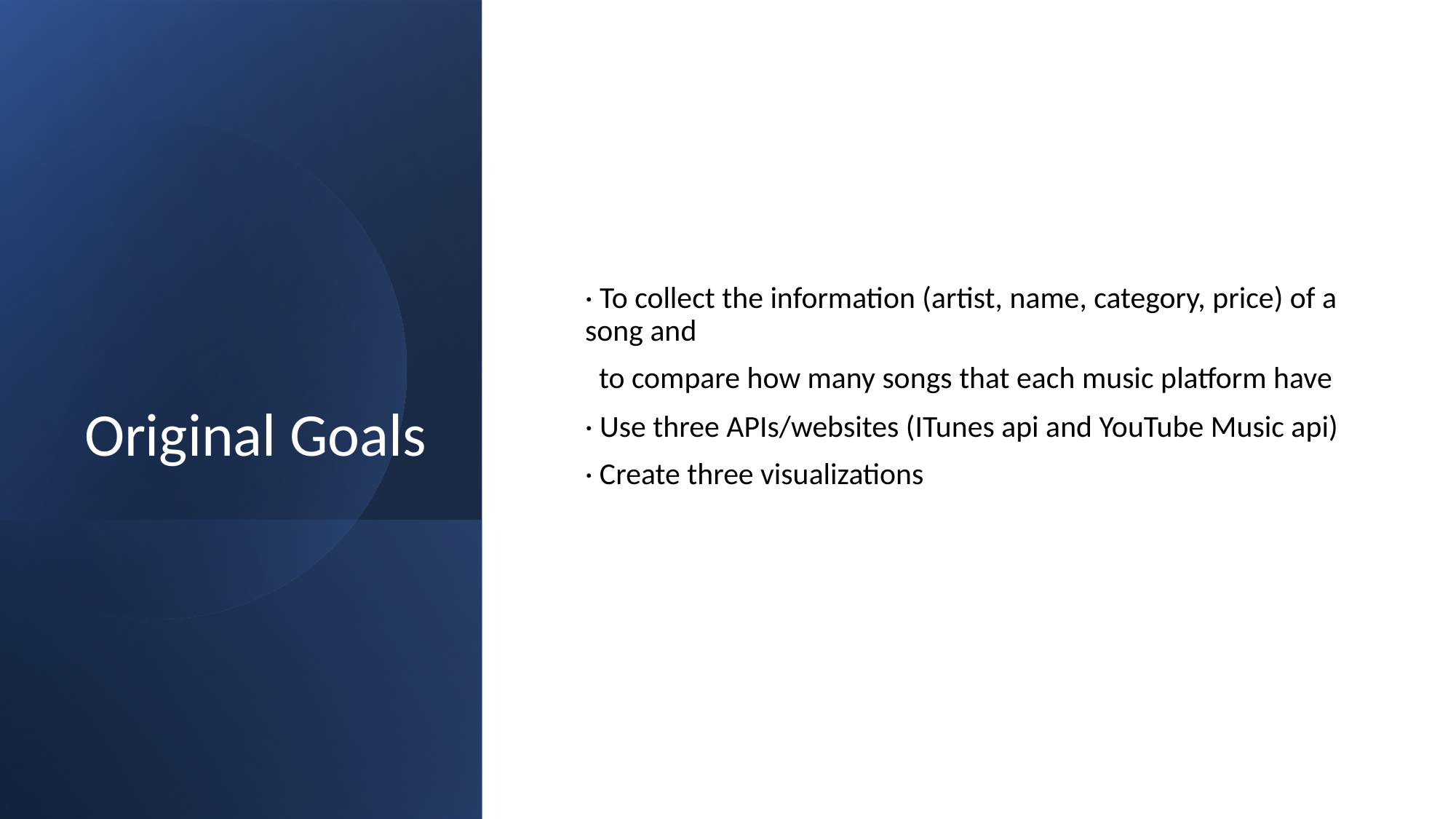

# Original Goals

· To collect the information (artist, name, category, price) of a song and
  to compare how many songs that each music platform have
· Use three APIs/websites (ITunes api and YouTube Music api)
· Create three visualizations